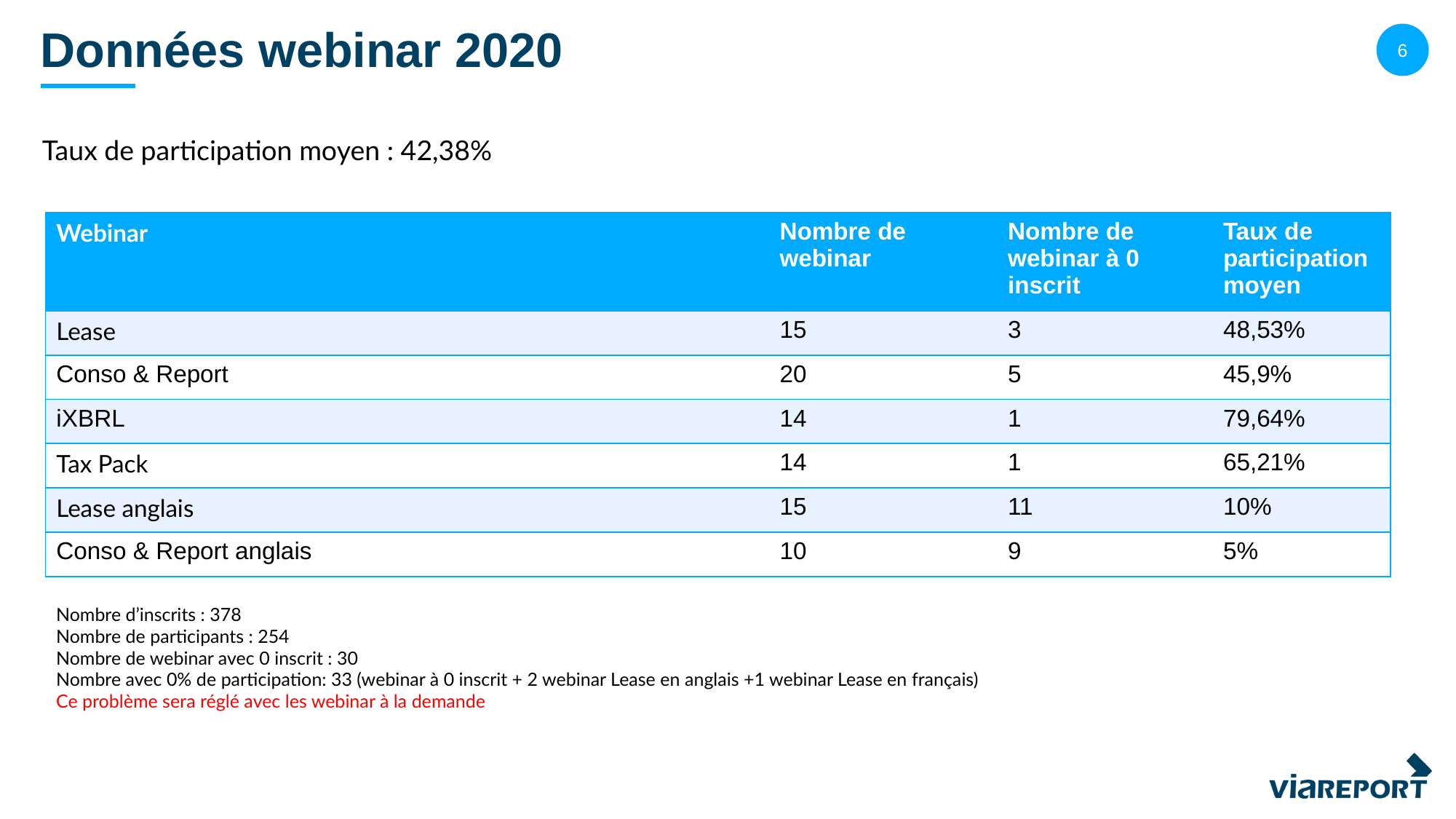

# Données webinar 2020
Taux de participation moyen : 42,38%
| Webinar | Nombre de webinar | Nombre de webinar à 0 inscrit | Taux de participation moyen |
| --- | --- | --- | --- |
| Lease | 15 | 3 | 48,53% |
| Conso & Report | 20 | 5 | 45,9% |
| iXBRL | 14 | 1 | 79,64% |
| Tax Pack | 14 | 1 | 65,21% |
| Lease anglais | 15 | 11 | 10% |
| Conso & Report anglais | 10 | 9 | 5% |
Nombre d’inscrits : 378
Nombre de participants : 254
Nombre de webinar avec 0 inscrit : 30
Nombre avec 0% de participation: 33 (webinar à 0 inscrit + 2 webinar Lease en anglais +1 webinar Lease en français)
Ce problème sera réglé avec les webinar à la demande